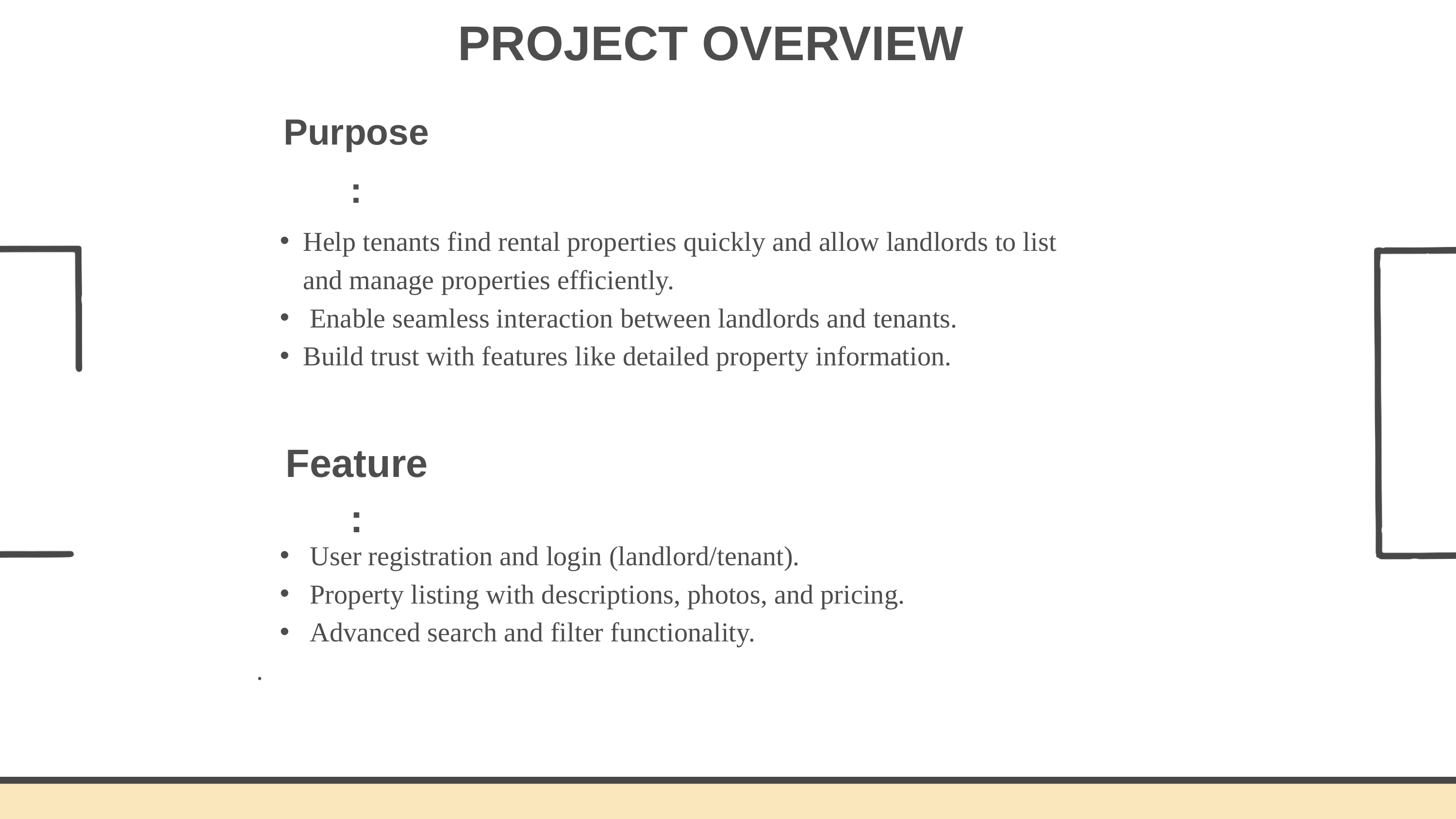

PROJECT OVERVIEW
Purpose:
Help tenants find rental properties quickly and allow landlords to list and manage properties efficiently.
 Enable seamless interaction between landlords and tenants.
Build trust with features like detailed property information.

Feature:

 User registration and login (landlord/tenant).
 Property listing with descriptions, photos, and pricing.
 Advanced search and filter functionality.
.